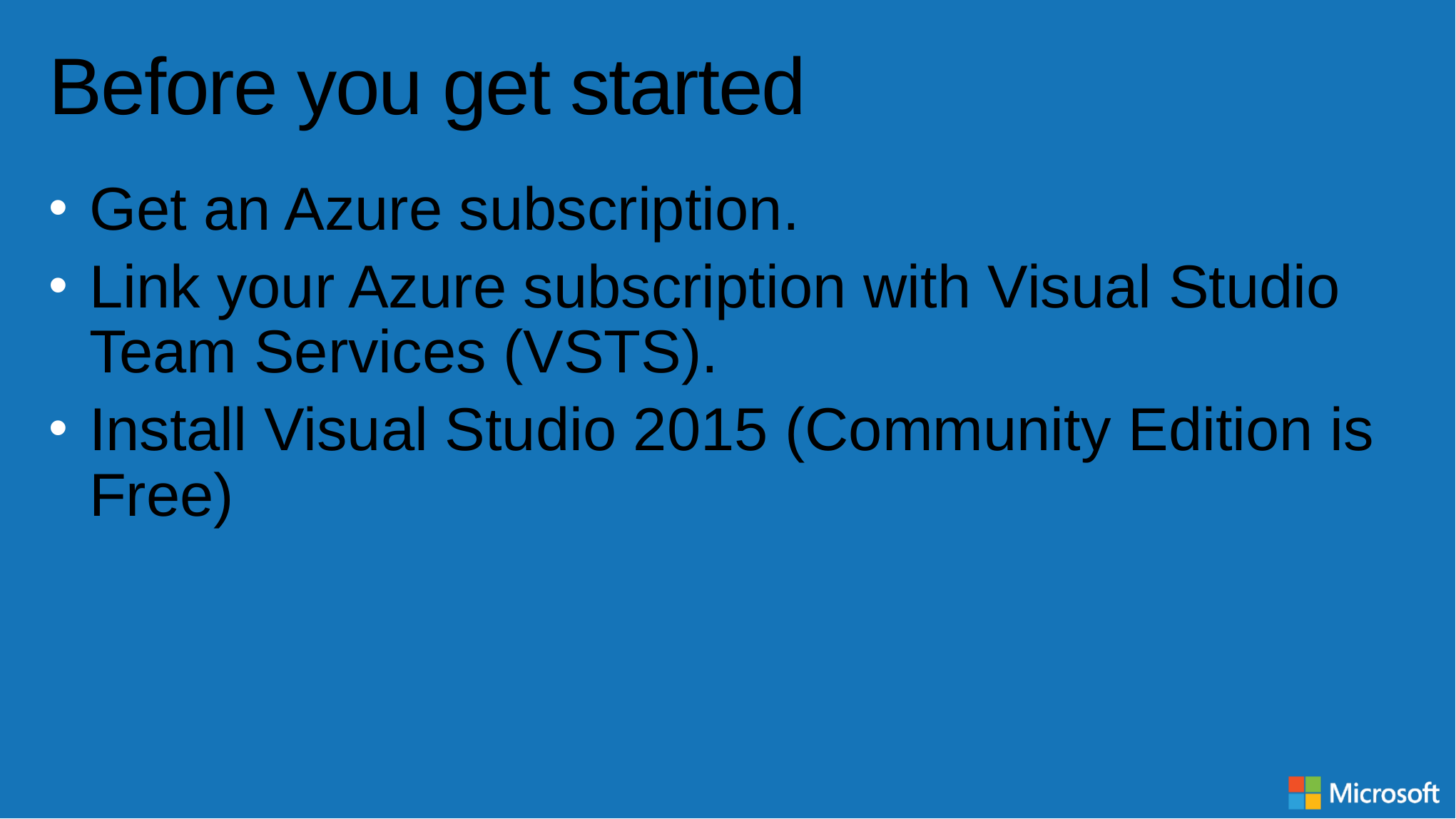

# Before you get started
Get an Azure subscription.
Link your Azure subscription with Visual Studio Team Services (VSTS).
Install Visual Studio 2015 (Community Edition is Free)